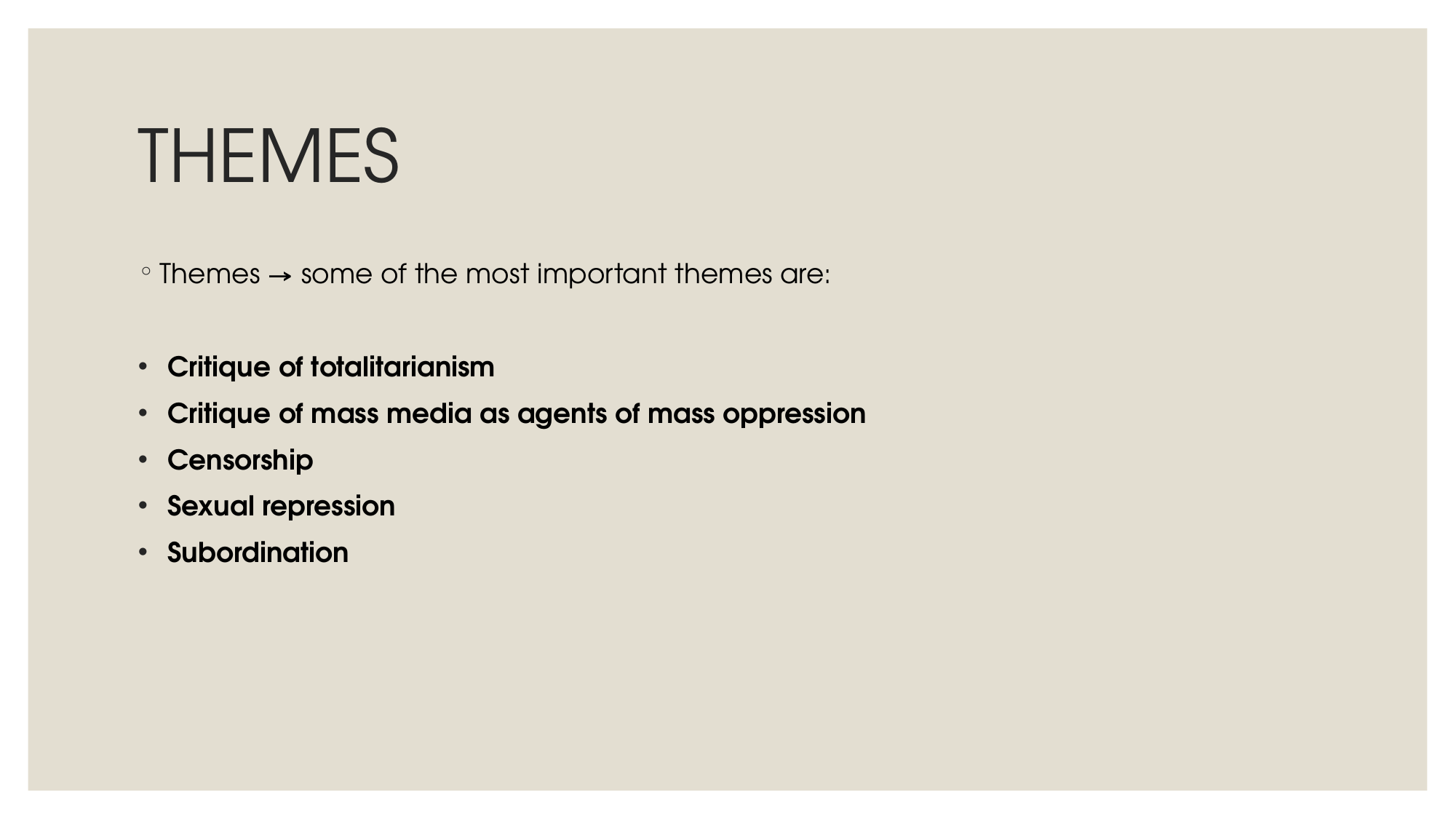

# THEMES
Themes → some of the most important themes are:

 Critique of totalitarianism
 Critique of mass media as agents of mass oppression
 Censorship
 Sexual repression
 Subordination